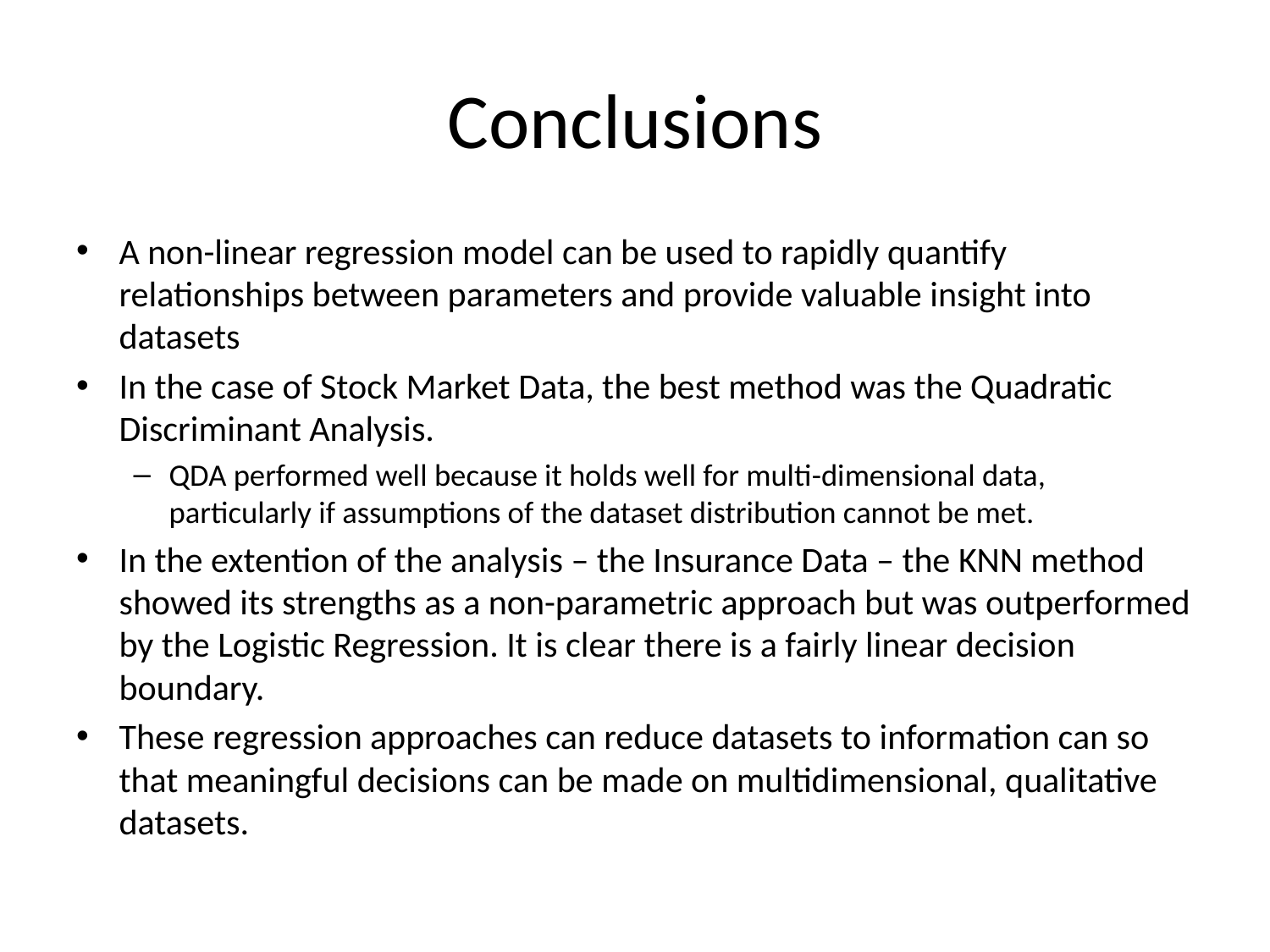

# Conclusions
A non-linear regression model can be used to rapidly quantify relationships between parameters and provide valuable insight into datasets
In the case of Stock Market Data, the best method was the Quadratic Discriminant Analysis.
QDA performed well because it holds well for multi-dimensional data, particularly if assumptions of the dataset distribution cannot be met.
In the extention of the analysis – the Insurance Data – the KNN method showed its strengths as a non-parametric approach but was outperformed by the Logistic Regression. It is clear there is a fairly linear decision boundary.
These regression approaches can reduce datasets to information can so that meaningful decisions can be made on multidimensional, qualitative datasets.